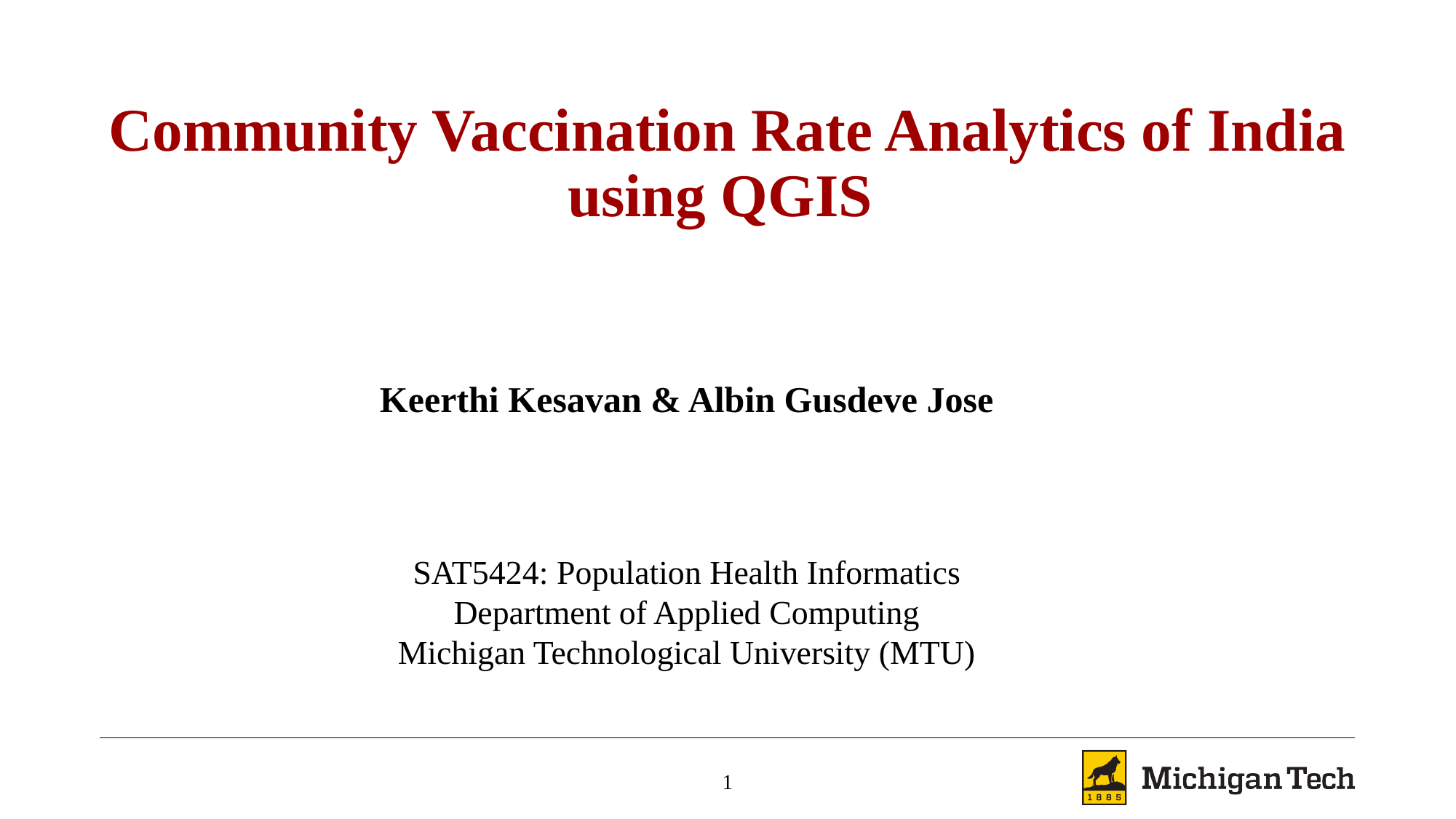

# Community Vaccination Rate Analytics of India using QGIS

Keerthi Kesavan & Albin Gusdeve Jose

SAT5424: Population Health Informatics
Department of Applied Computing
Michigan Technological University (MTU)

1